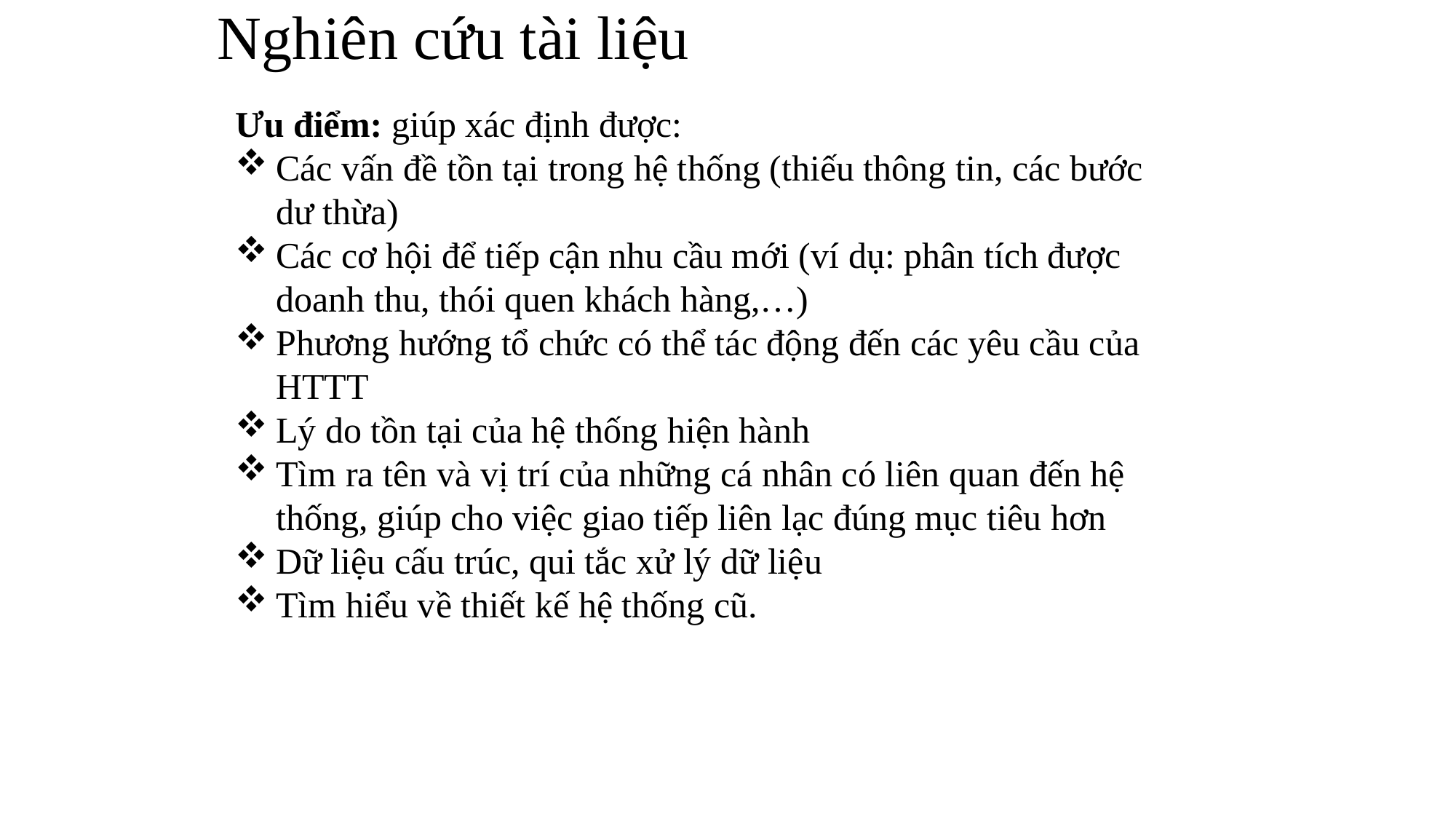

# Nghiên cứu tài liệu
Ưu điểm: giúp xác định được:
Các vấn đề tồn tại trong hệ thống (thiếu thông tin, các bước dư thừa)
Các cơ hội để tiếp cận nhu cầu mới (ví dụ: phân tích được doanh thu, thói quen khách hàng,…)
Phương hướng tổ chức có thể tác động đến các yêu cầu của HTTT
Lý do tồn tại của hệ thống hiện hành
Tìm ra tên và vị trí của những cá nhân có liên quan đến hệ thống, giúp cho việc giao tiếp liên lạc đúng mục tiêu hơn
Dữ liệu cấu trúc, qui tắc xử lý dữ liệu
Tìm hiểu về thiết kế hệ thống cũ.